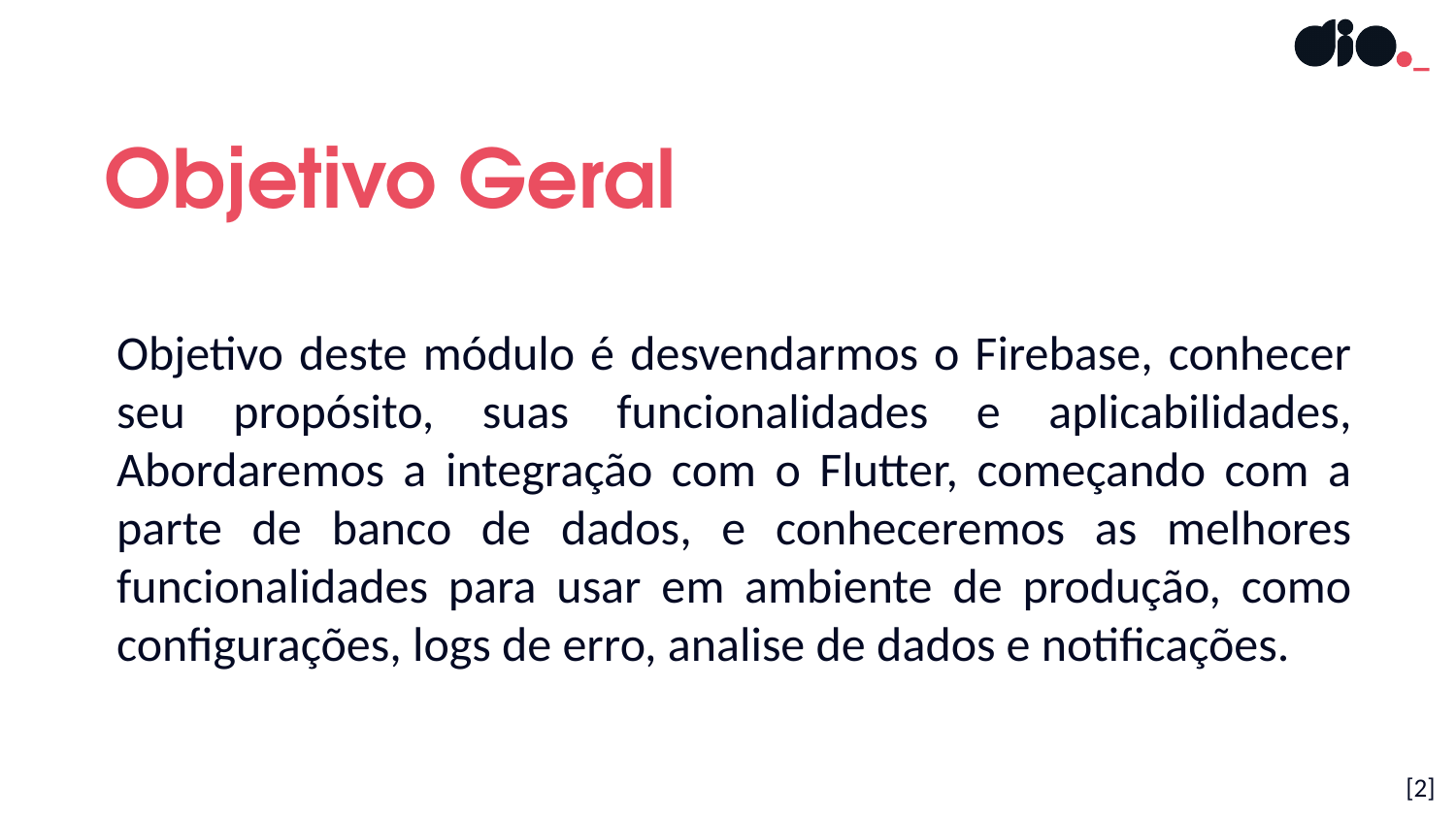

Objetivo Geral
Objetivo deste módulo é desvendarmos o Firebase, conhecer seu propósito, suas funcionalidades e aplicabilidades, Abordaremos a integração com o Flutter, começando com a parte de banco de dados, e conheceremos as melhores funcionalidades para usar em ambiente de produção, como configurações, logs de erro, analise de dados e notificações.
[2]